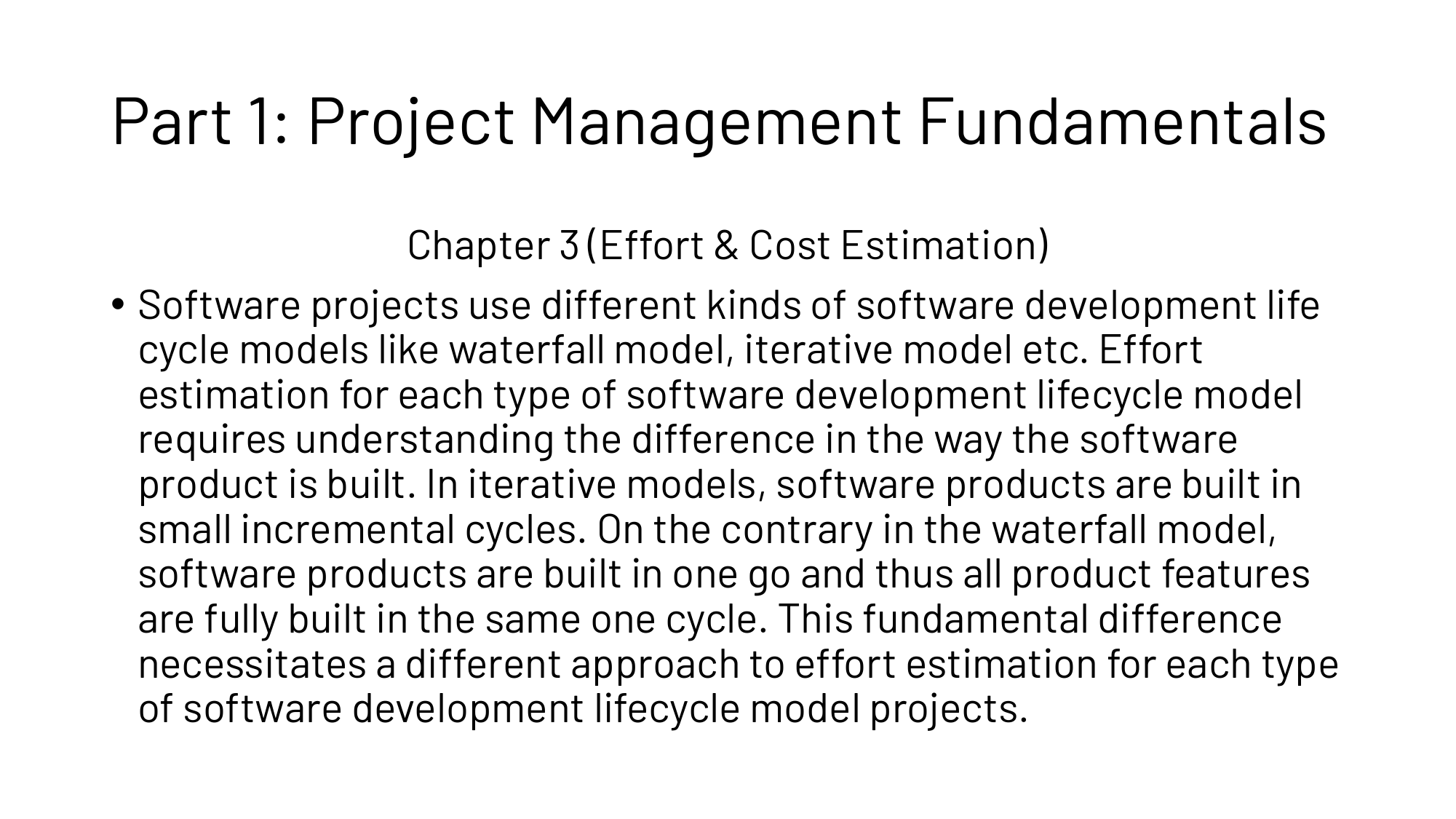

# Part 1: Project Management Fundamentals
Chapter 3 (Effort & Cost Estimation)
Software projects use different kinds of software development life cycle models like waterfall model, iterative model etc. Effort estimation for each type of software development lifecycle model requires understanding the difference in the way the software product is built. In iterative models, software products are built in small incremental cycles. On the contrary in the waterfall model, software products are built in one go and thus all product features are fully built in the same one cycle. This fundamental difference necessitates a different approach to effort estimation for each type of software development lifecycle model projects.